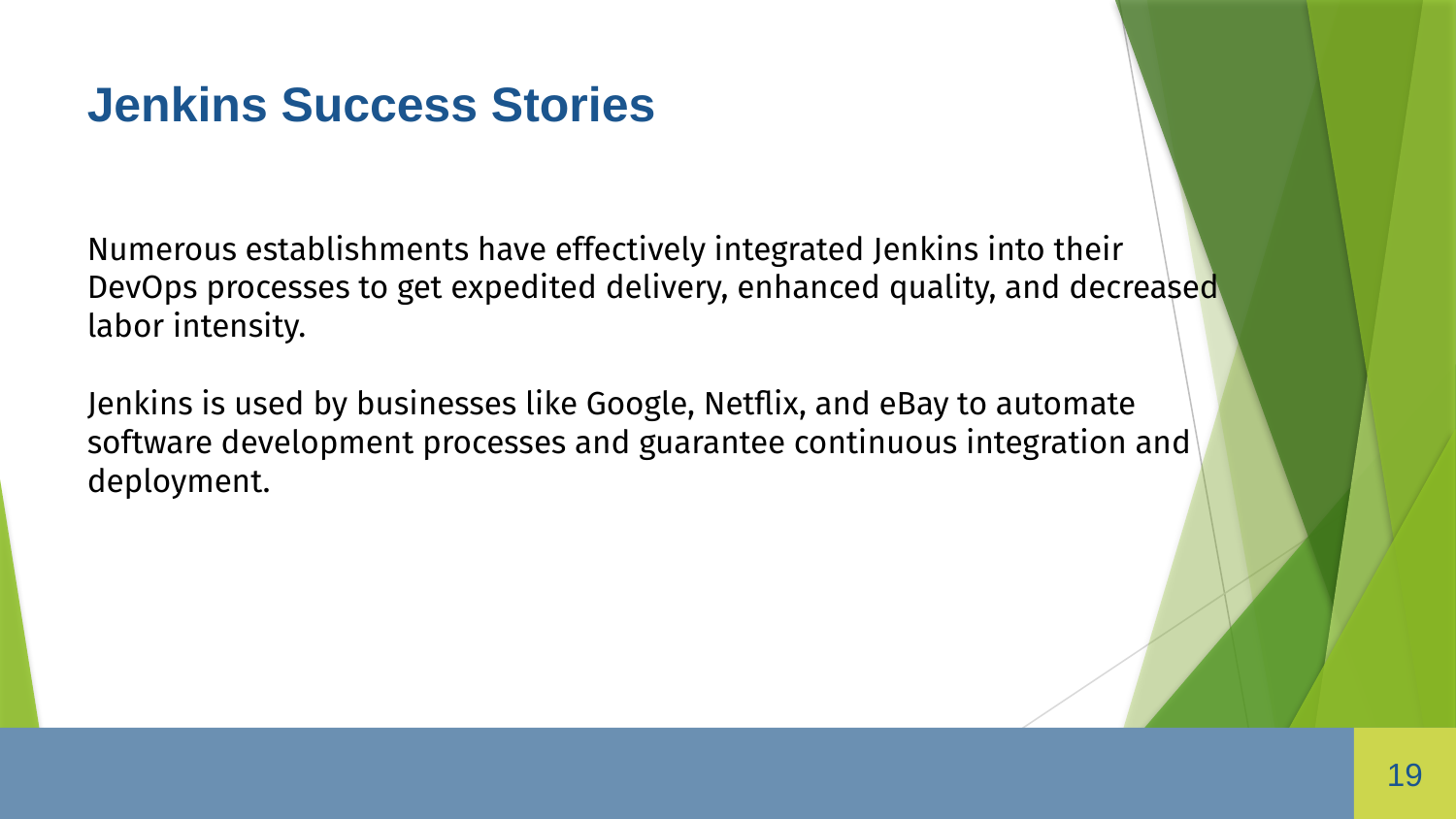

Jenkins Success Stories

Numerous establishments have effectively integrated Jenkins into their DevOps processes to get expedited delivery, enhanced quality, and decreased labor intensity.
Jenkins is used by businesses like Google, Netflix, and eBay to automate software development processes and guarantee continuous integration and deployment.

19